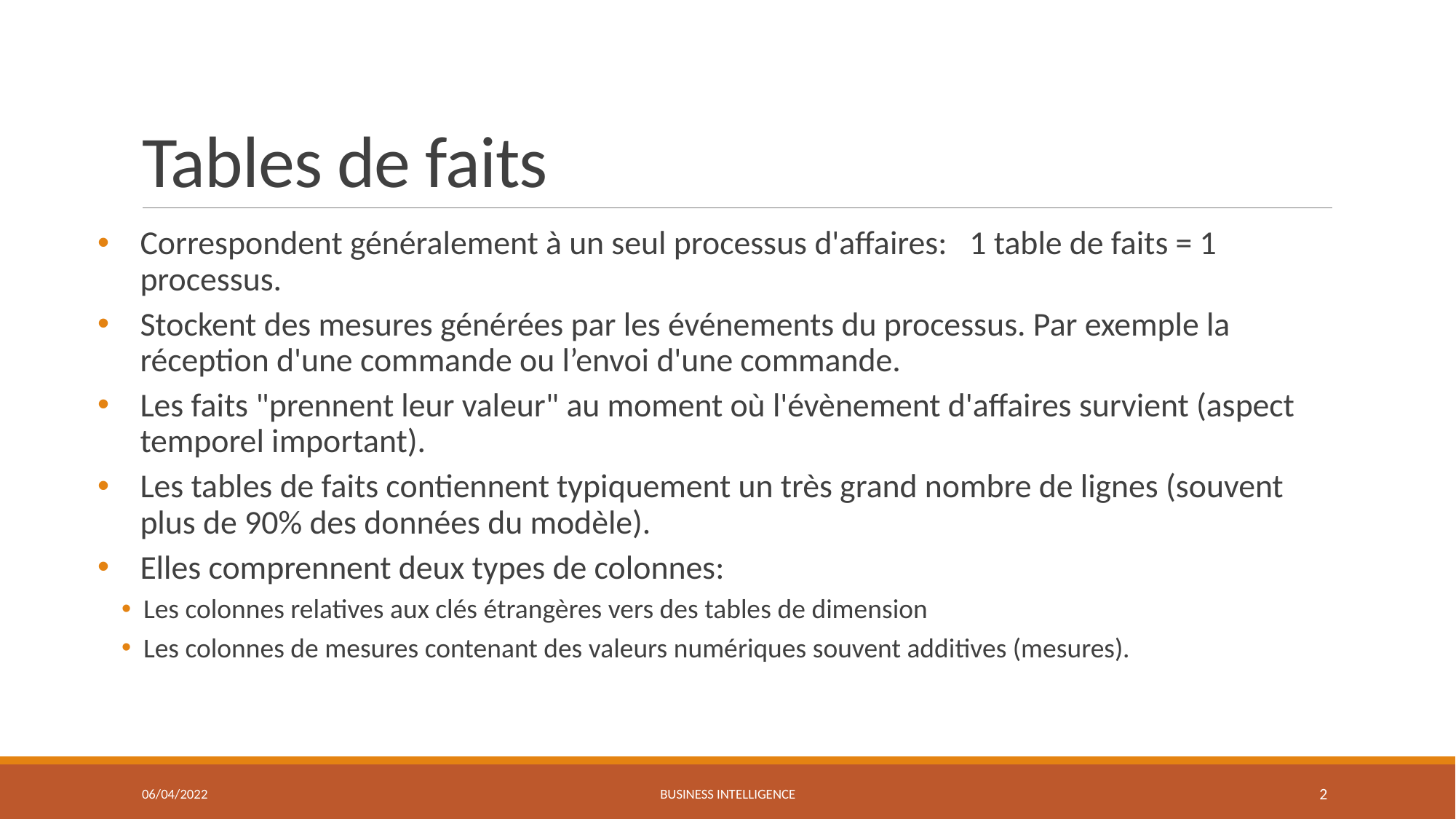

# Tables de faits
Correspondent généralement à un seul processus d'affaires:   1 table de faits = 1 processus.
Stockent des mesures générées par les événements du processus. Par exemple la réception d'une commande ou l’envoi d'une commande.
Les faits "prennent leur valeur" au moment où l'évènement d'affaires survient (aspect temporel important).
Les tables de faits contiennent typiquement un très grand nombre de lignes (souvent plus de 90% des données du modèle).
Elles comprennent deux types de colonnes:
Les colonnes relatives aux clés étrangères vers des tables de dimension
Les colonnes de mesures contenant des valeurs numériques souvent additives (mesures).

06/04/2022
Business Intelligence
2